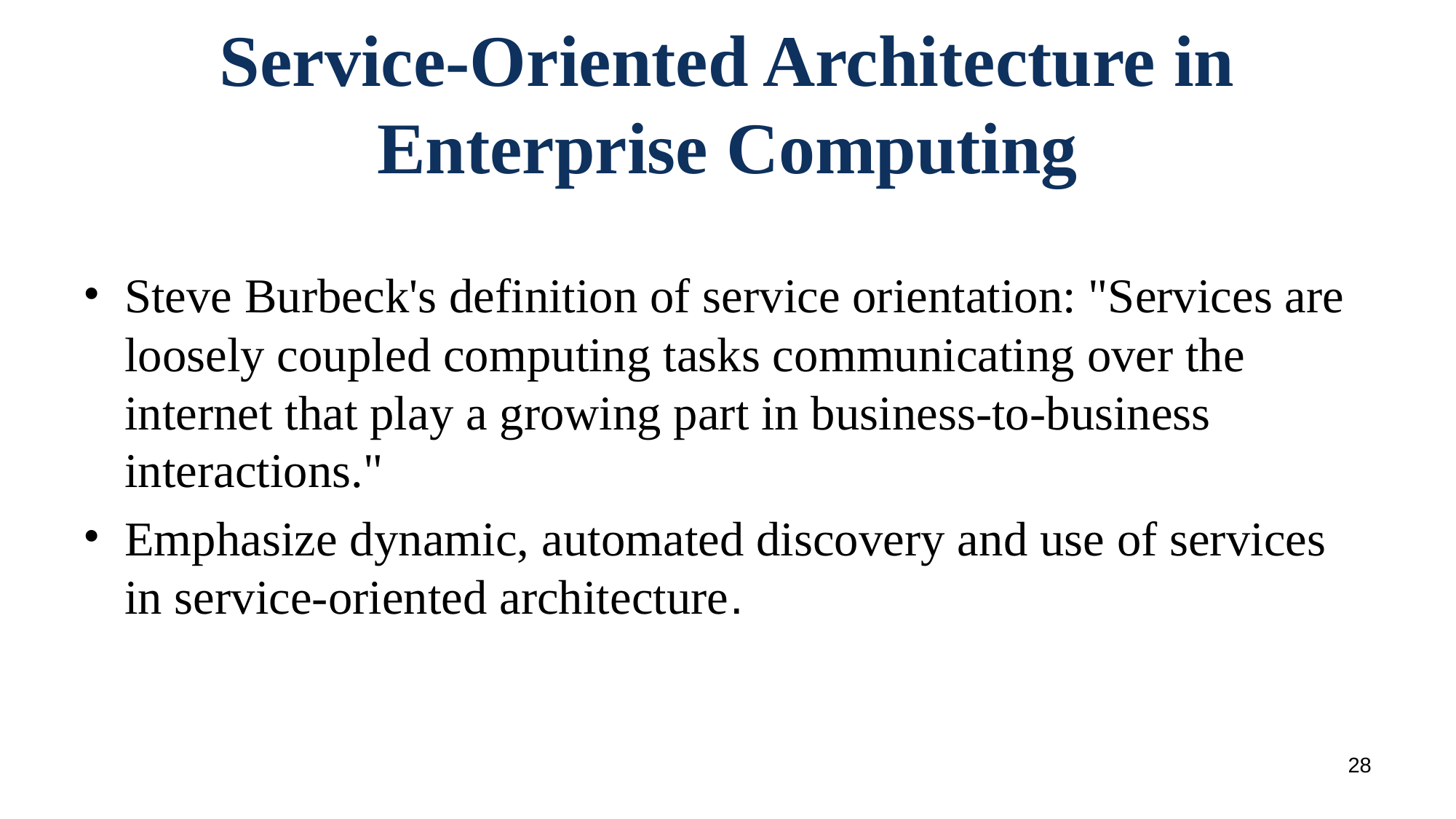

# Service-Oriented Architecture in Enterprise Computing

Steve Burbeck's definition of service orientation: "Services are loosely coupled computing tasks communicating over the internet that play a growing part in business-to-business interactions."
Emphasize dynamic, automated discovery and use of services in service-oriented architecture.
28